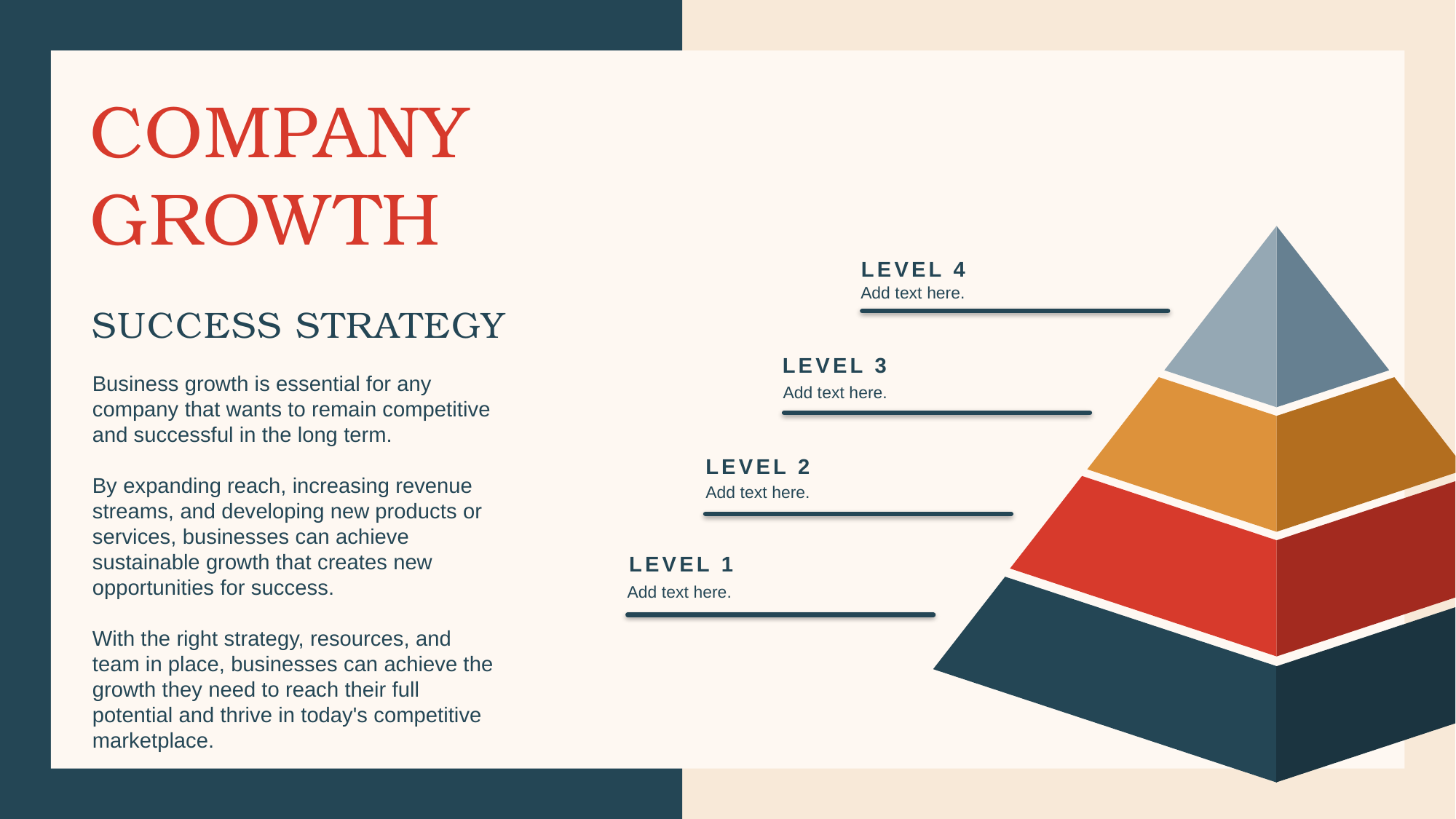

# COMPANY GROWTH

LEVEL 4
Add text here.

SUCCESS STRATEGY
LEVEL 3
Business growth is essential for any company that wants to remain competitive and successful in the long term.

By expanding reach, increasing revenue streams, and developing new products or services, businesses can achieve sustainable growth that creates new opportunities for success.

With the right strategy, resources, and team in place, businesses can achieve the growth they need to reach their full potential and thrive in today's competitive marketplace.
Add text here.

LEVEL 2
Add text here.

LEVEL 1
Add text here.